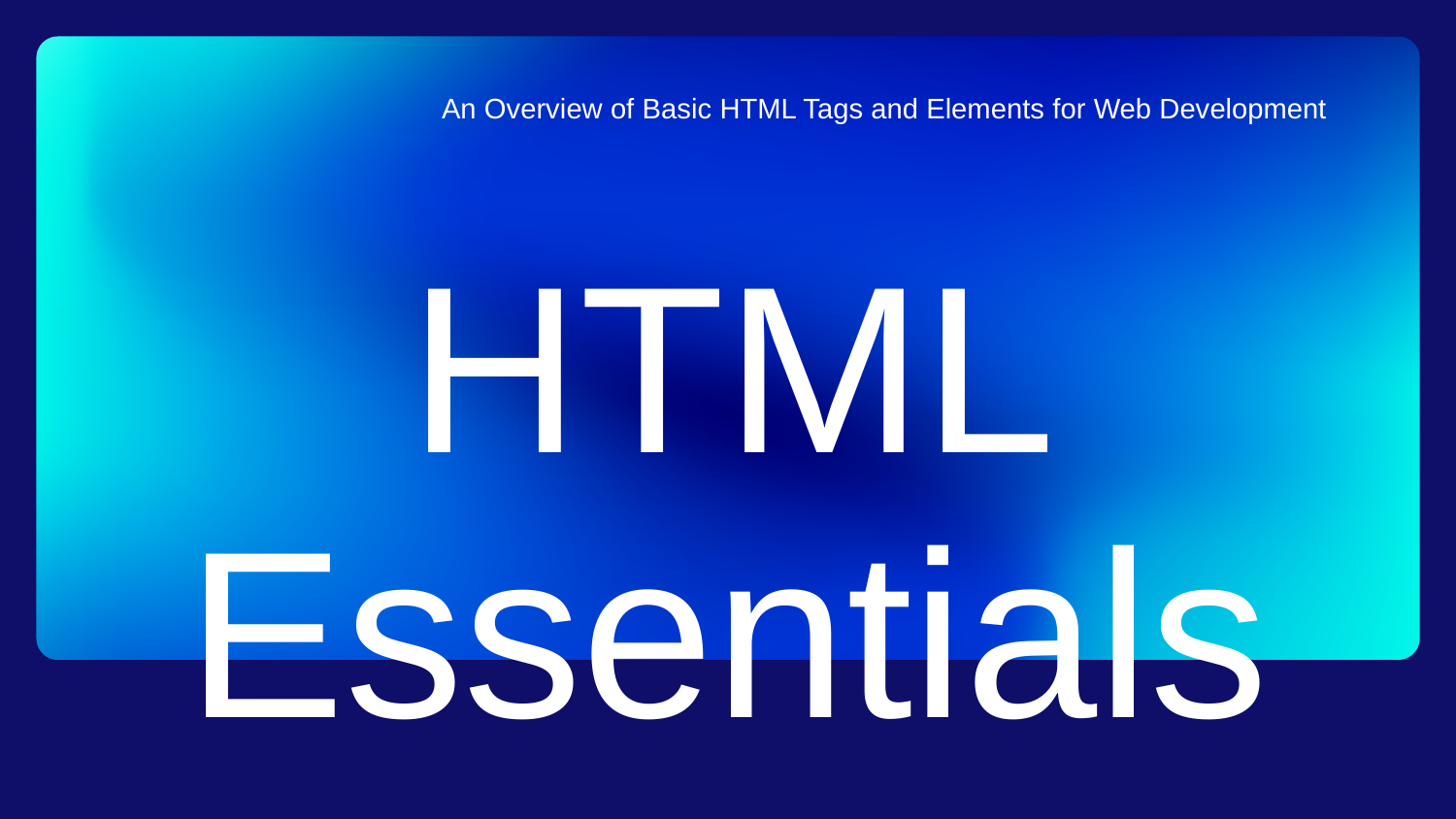

An Overview of Basic HTML Tags and Elements for Web Development
# HTML Essentials